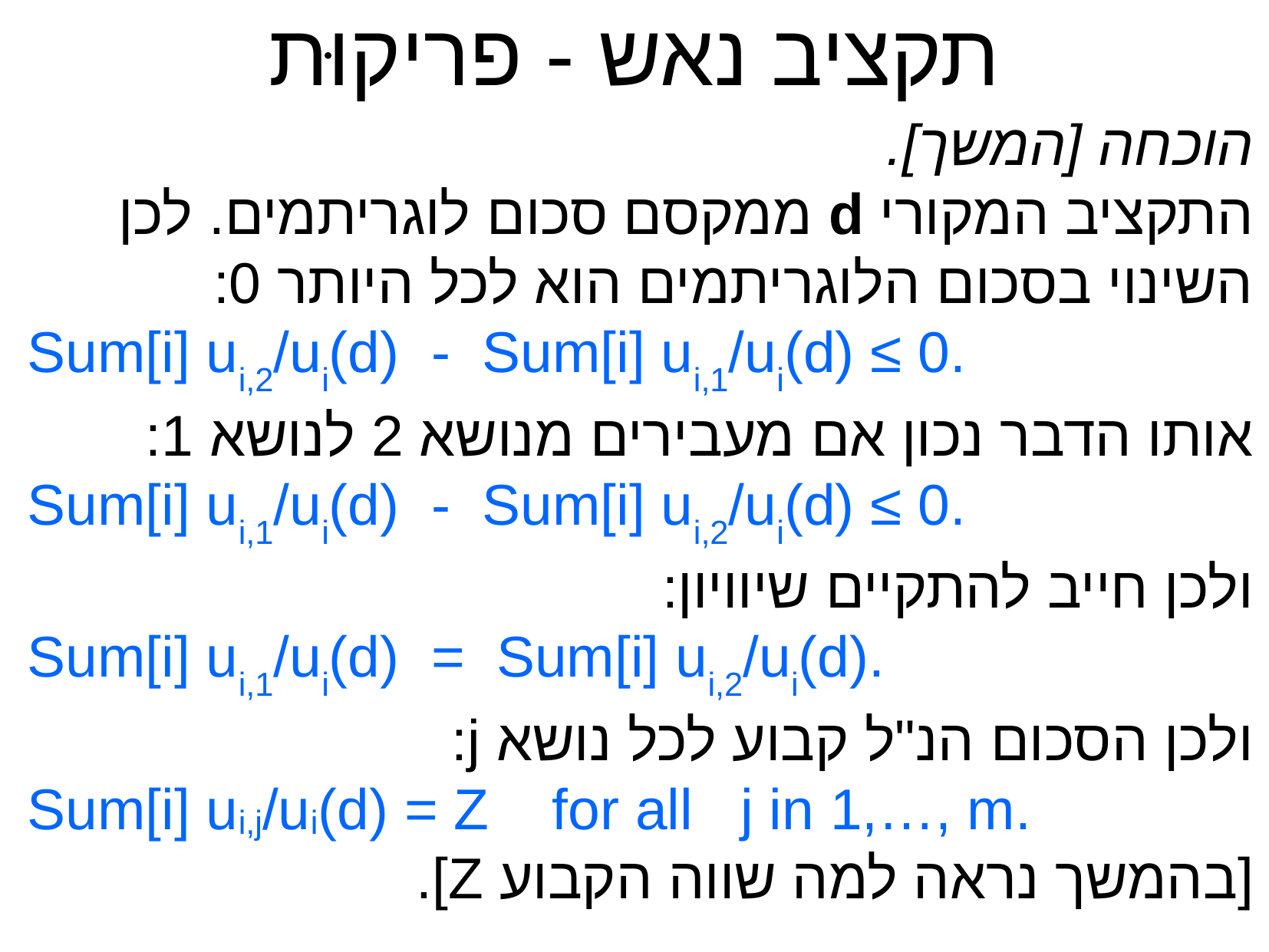

תקציב נאש - פריקוּת
הוכחה [המשך].
התקציב המקורי d ממקסם סכום לוגריתמים. לכן השינוי בסכום הלוגריתמים הוא לכל היותר 0:
Sum[i] ui,2/ui(d)  -  Sum[i] ui,1/ui(d) ≤ 0.
אותו הדבר נכון אם מעבירים מנושא 2 לנושא 1:
Sum[i] ui,1/ui(d)  -  Sum[i] ui,2/ui(d) ≤ 0.
ולכן חייב להתקיים שיוויון:
Sum[i] ui,1/ui(d)  =  Sum[i] ui,2/ui(d).
ולכן הסכום הנ"ל קבוע לכל נושא j:
Sum[i] ui,j/ui(d) = Z    for all   j in 1,…, m.
[בהמשך נראה למה שווה הקבוע Z].